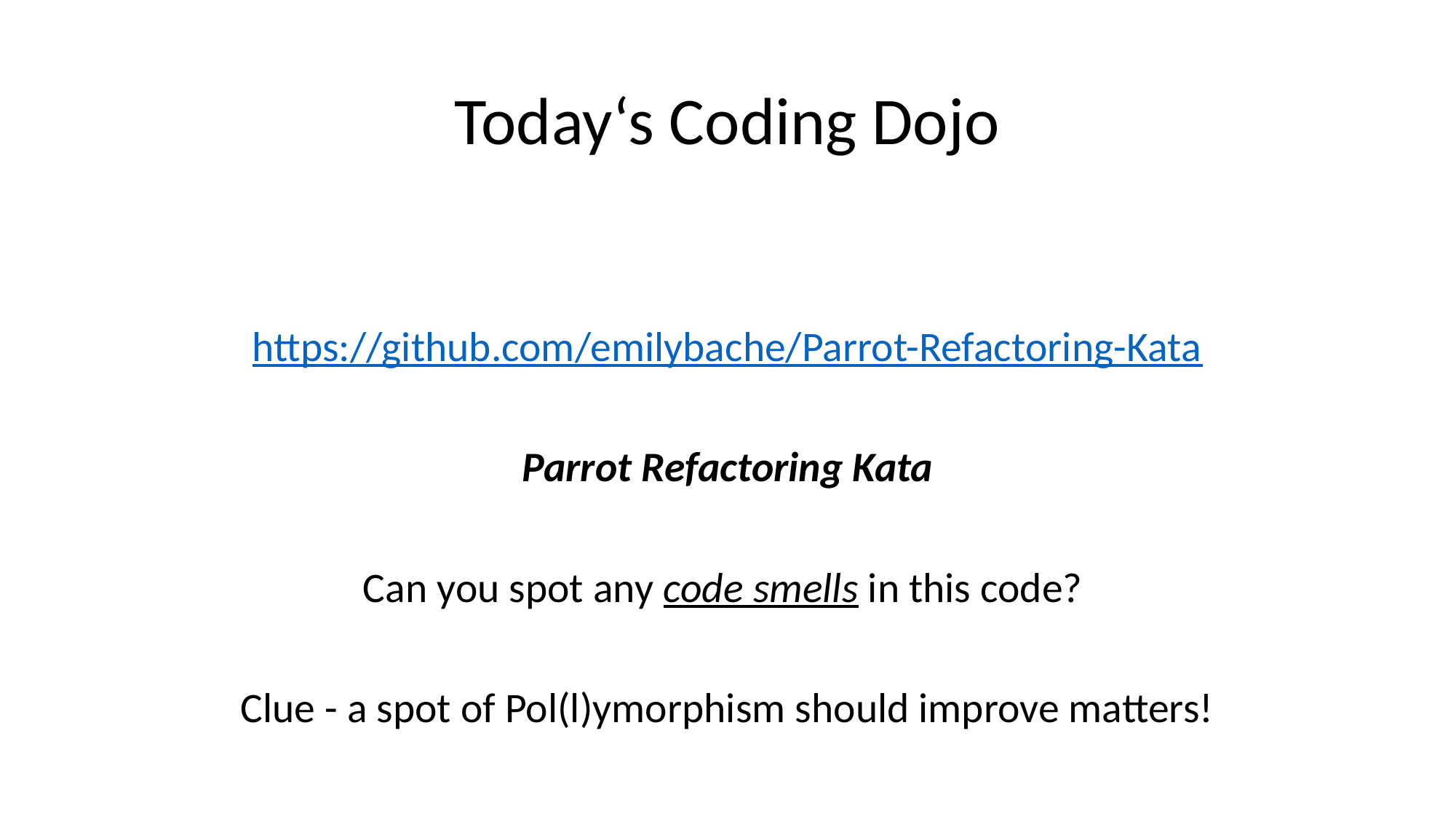

# Today‘s Coding Dojo
https://github.com/emilybache/Parrot-Refactoring-Kata

Parrot Refactoring Kata

Can you spot any code smells in this code?

Clue - a spot of Pol(l)ymorphism should improve matters!